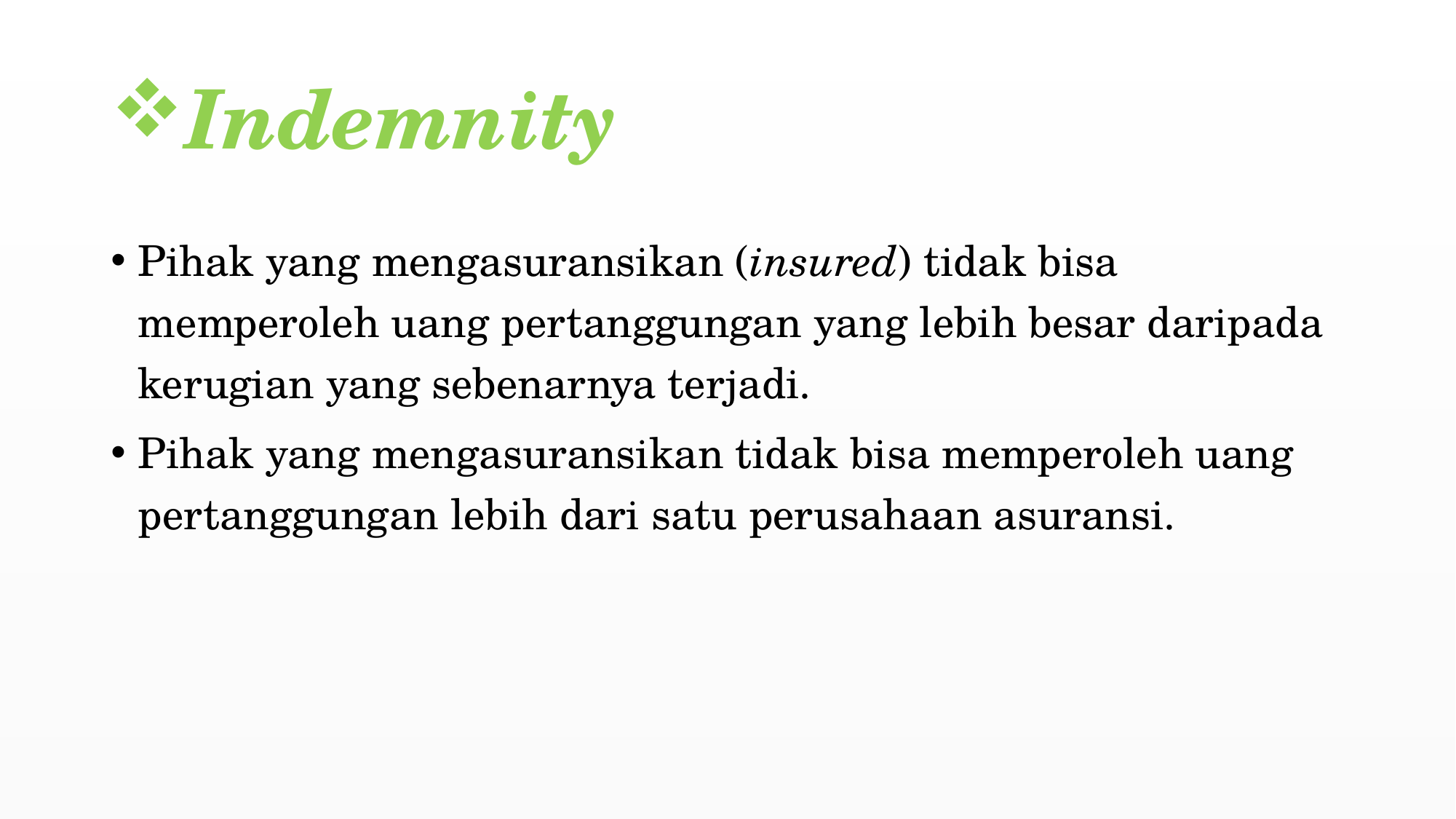

# Indemnity
Pihak yang mengasuransikan (insured) tidak bisa memperoleh uang pertanggungan yang lebih besar daripada kerugian yang sebenarnya terjadi.
Pihak yang mengasuransikan tidak bisa memperoleh uang pertanggungan lebih dari satu perusahaan asuransi.